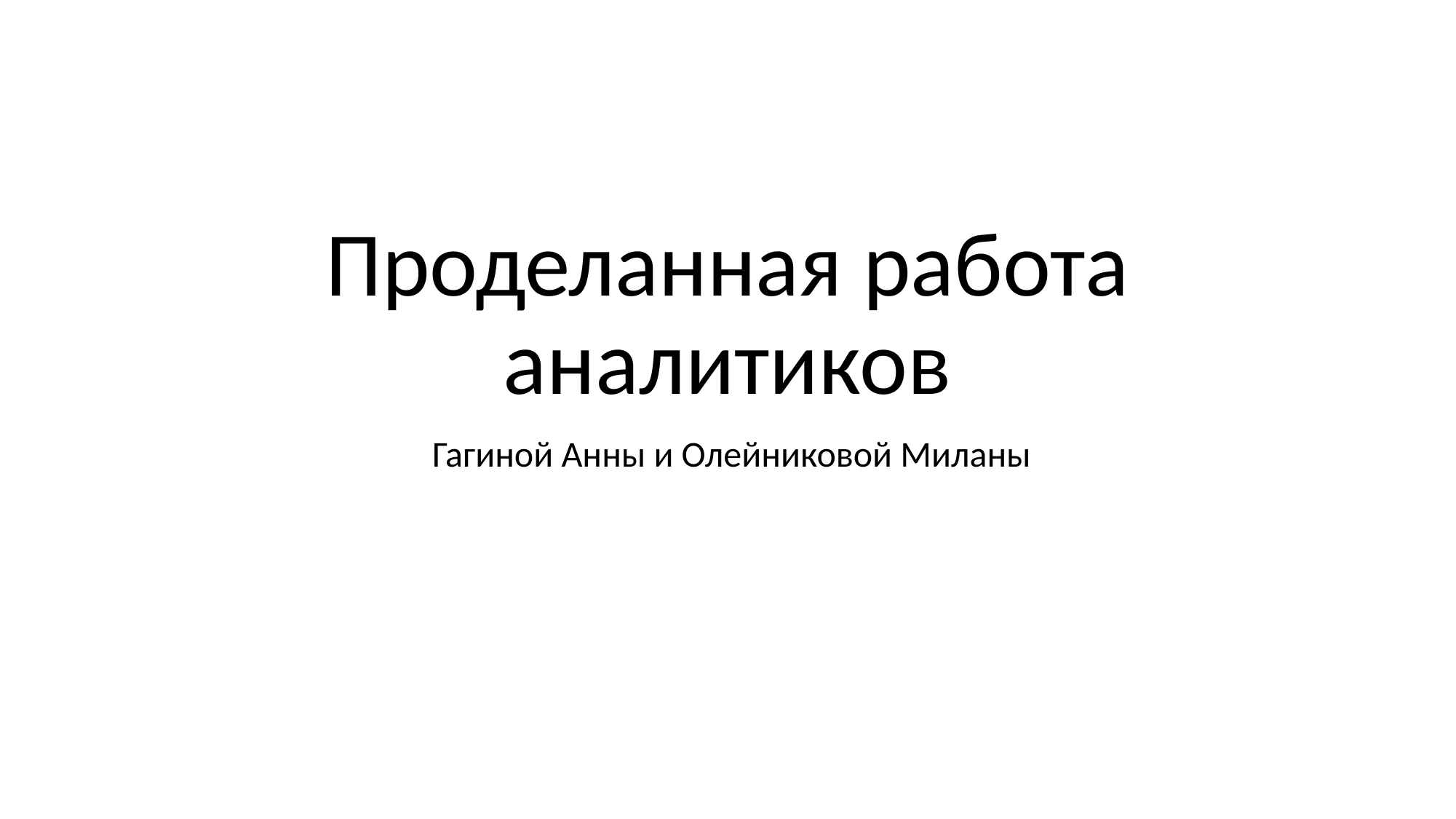

# Проделанная работа аналитиков
 Гагиной Анны и Олейниковой Миланы